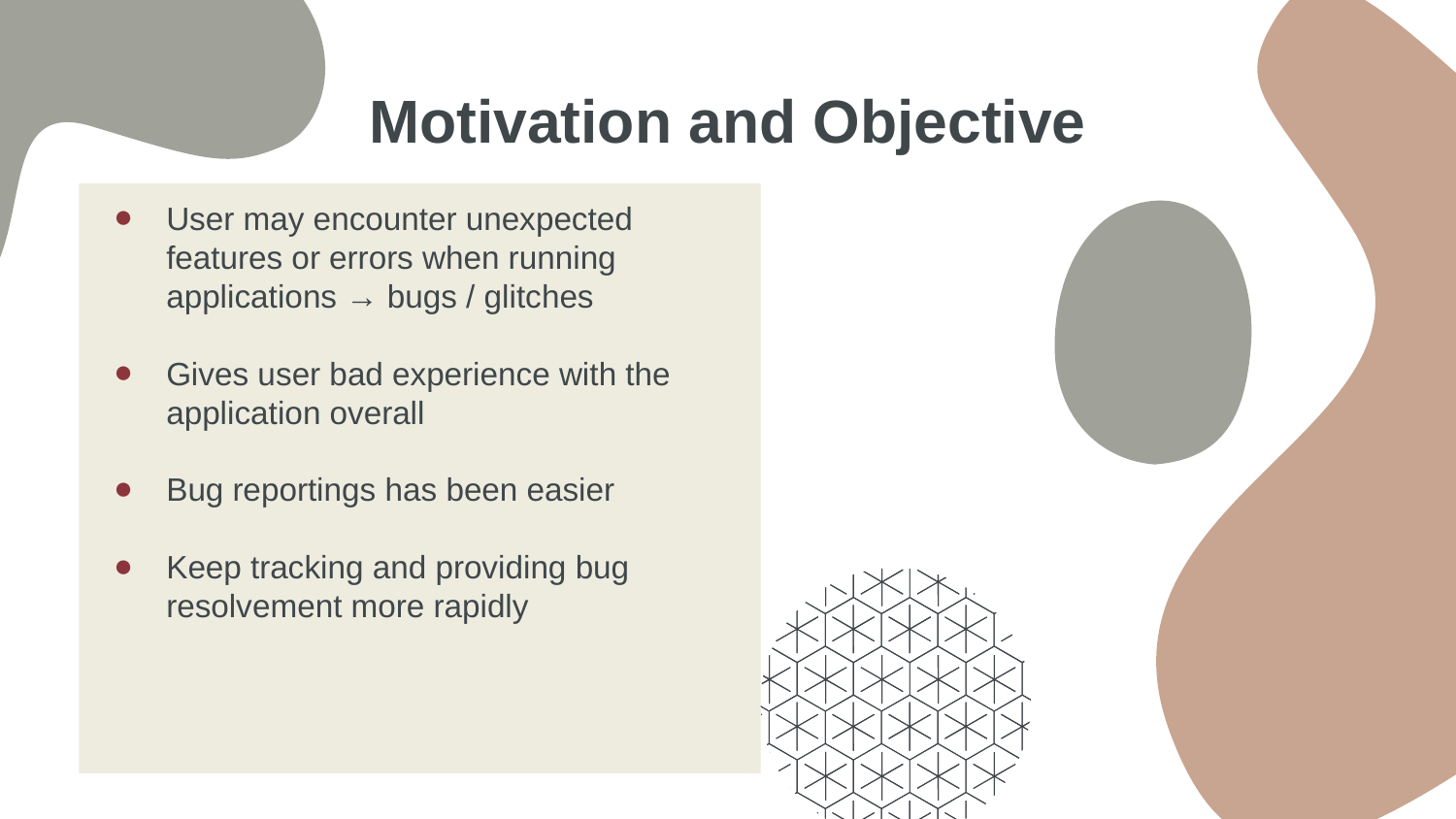

# Motivation and Objective

User may encounter unexpected features or errors when running applications → bugs / glitches

Gives user bad experience with the application overall

Bug reportings has been easier

Keep tracking and providing bug resolvement more rapidly